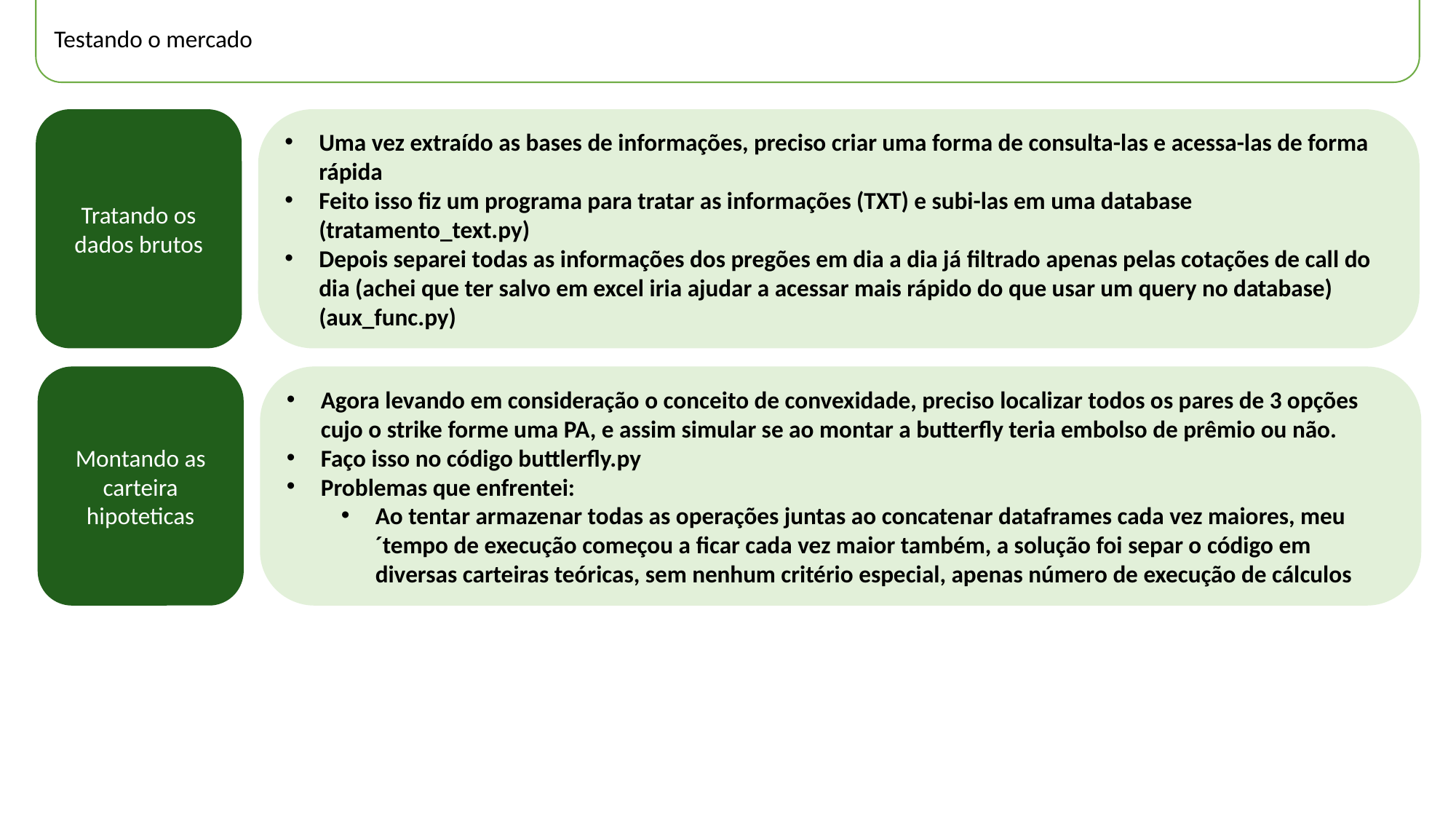

Testando o mercado
Uma vez extraído as bases de informações, preciso criar uma forma de consulta-las e acessa-las de forma  rápida
Feito isso fiz um programa para tratar as informações (TXT) e subi-las em uma database (tratamento_text.py)
Depois separei todas as informações dos pregões em dia a dia já filtrado apenas pelas cotações de call do dia (achei que ter salvo em excel iria ajudar a acessar mais rápido do que usar um query no database) (aux_func.py)
Tratando os dados brutos
Agora levando em consideração o conceito de convexidade, preciso localizar todos os pares de 3 opções cujo o strike forme uma PA, e assim simular se ao montar a butterfly teria embolso de prêmio ou não.
Faço isso no código buttlerfly.py
Problemas que enfrentei:
Ao tentar armazenar todas as operações juntas ao concatenar dataframes cada vez maiores, meu´tempo de execução começou a ficar cada vez maior também, a solução foi separ o código em diversas carteiras teóricas, sem nenhum critério especial, apenas número de execução de cálculos
Montando as carteira hipoteticas